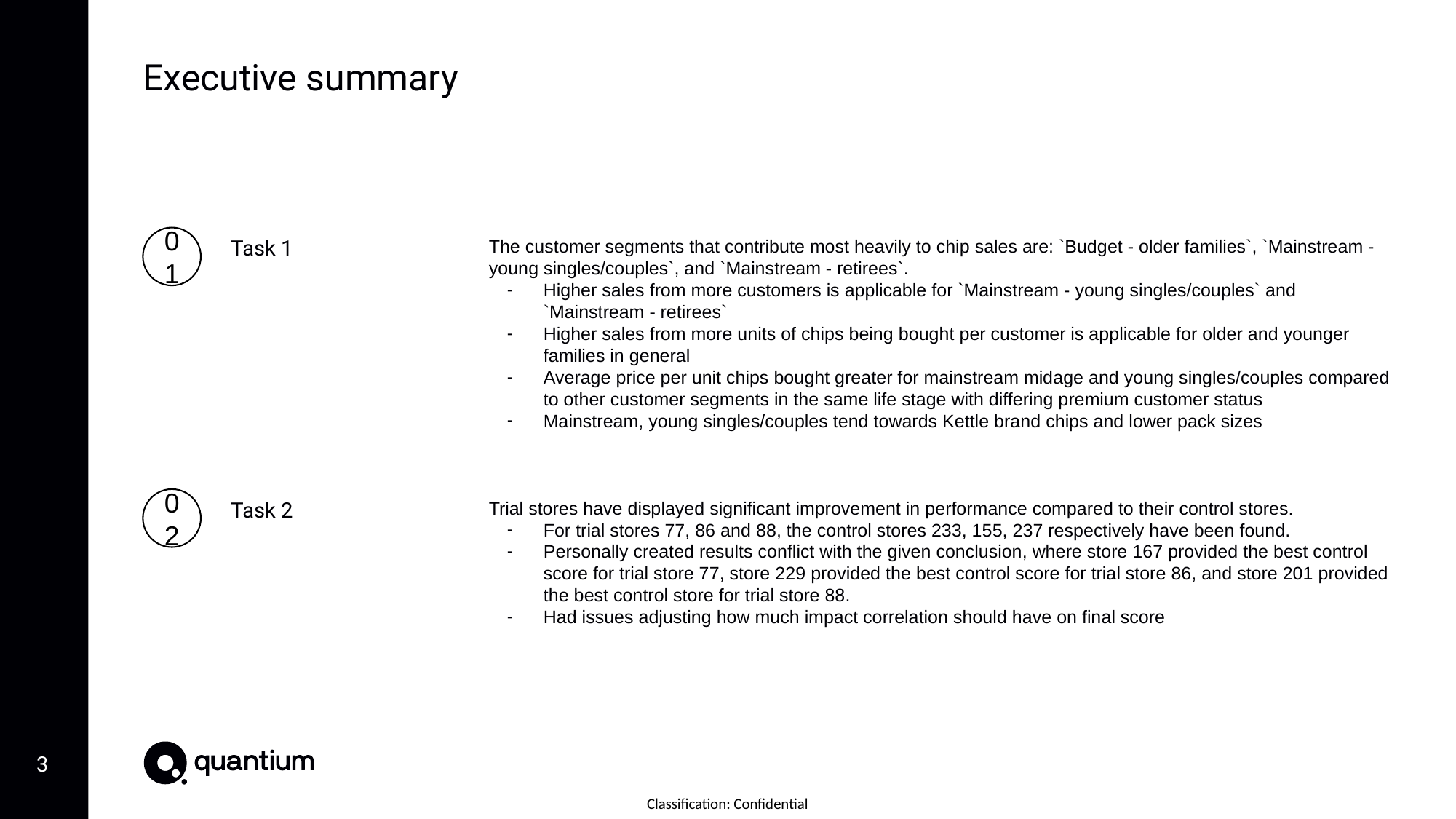

Executive summary
01
Task 1
The customer segments that contribute most heavily to chip sales are: `Budget - older families`, `Mainstream - young singles/couples`, and `Mainstream - retirees`.
Higher sales from more customers is applicable for `Mainstream - young singles/couples` and `Mainstream - retirees`
Higher sales from more units of chips being bought per customer is applicable for older and younger families in general
Average price per unit chips bought greater for mainstream midage and young singles/couples compared to other customer segments in the same life stage with differing premium customer status
Mainstream, young singles/couples tend towards Kettle brand chips and lower pack sizes
02
Task 2
Trial stores have displayed significant improvement in performance compared to their control stores.
For trial stores 77, 86 and 88, the control stores 233, 155, 237 respectively have been found.
Personally created results conflict with the given conclusion, where store 167 provided the best control score for trial store 77, store 229 provided the best control score for trial store 86, and store 201 provided the best control store for trial store 88.
Had issues adjusting how much impact correlation should have on final score